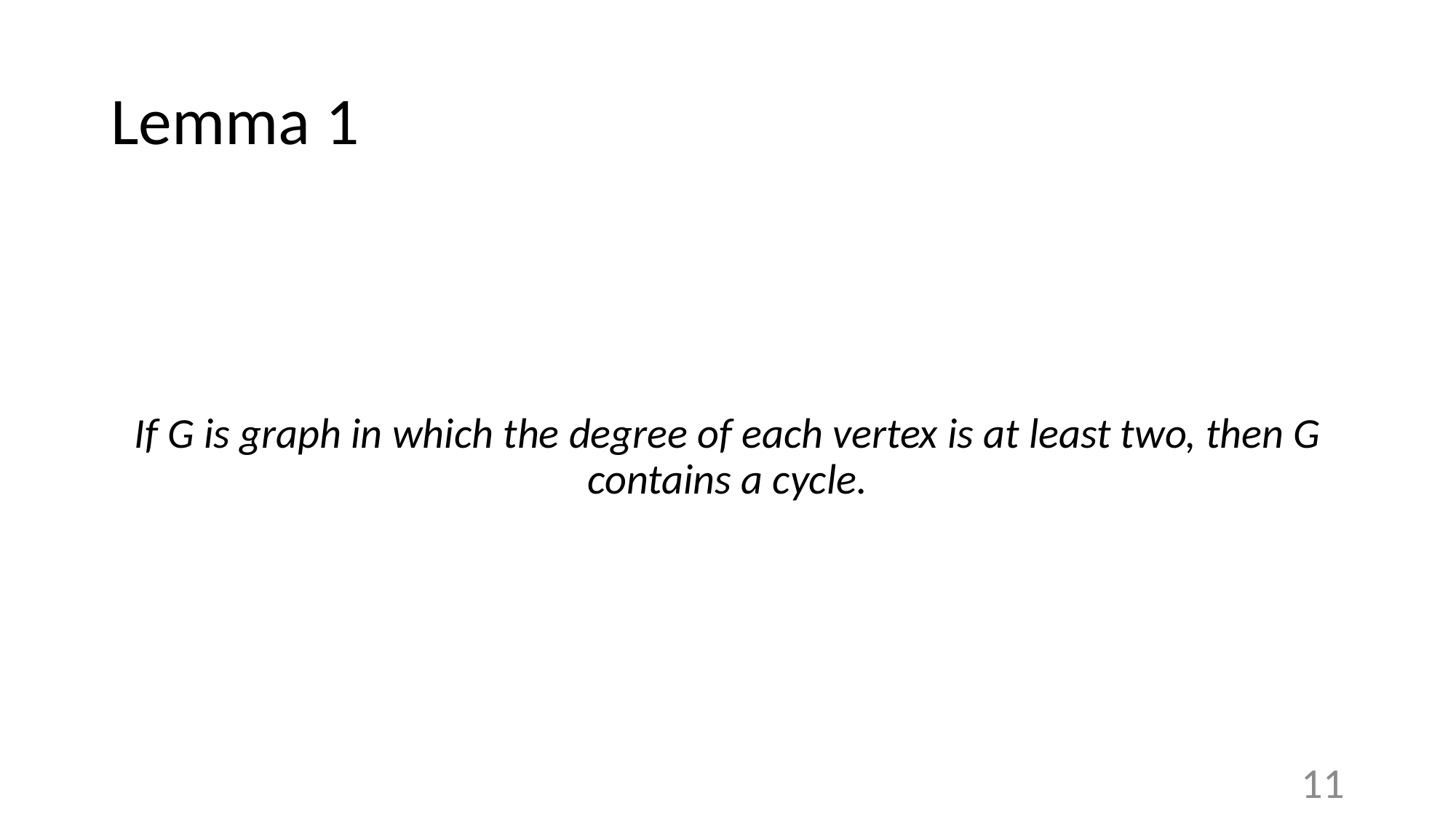

# Lemma 1

If G is graph in which the degree of each vertex is at least two, then G contains a cycle.

11